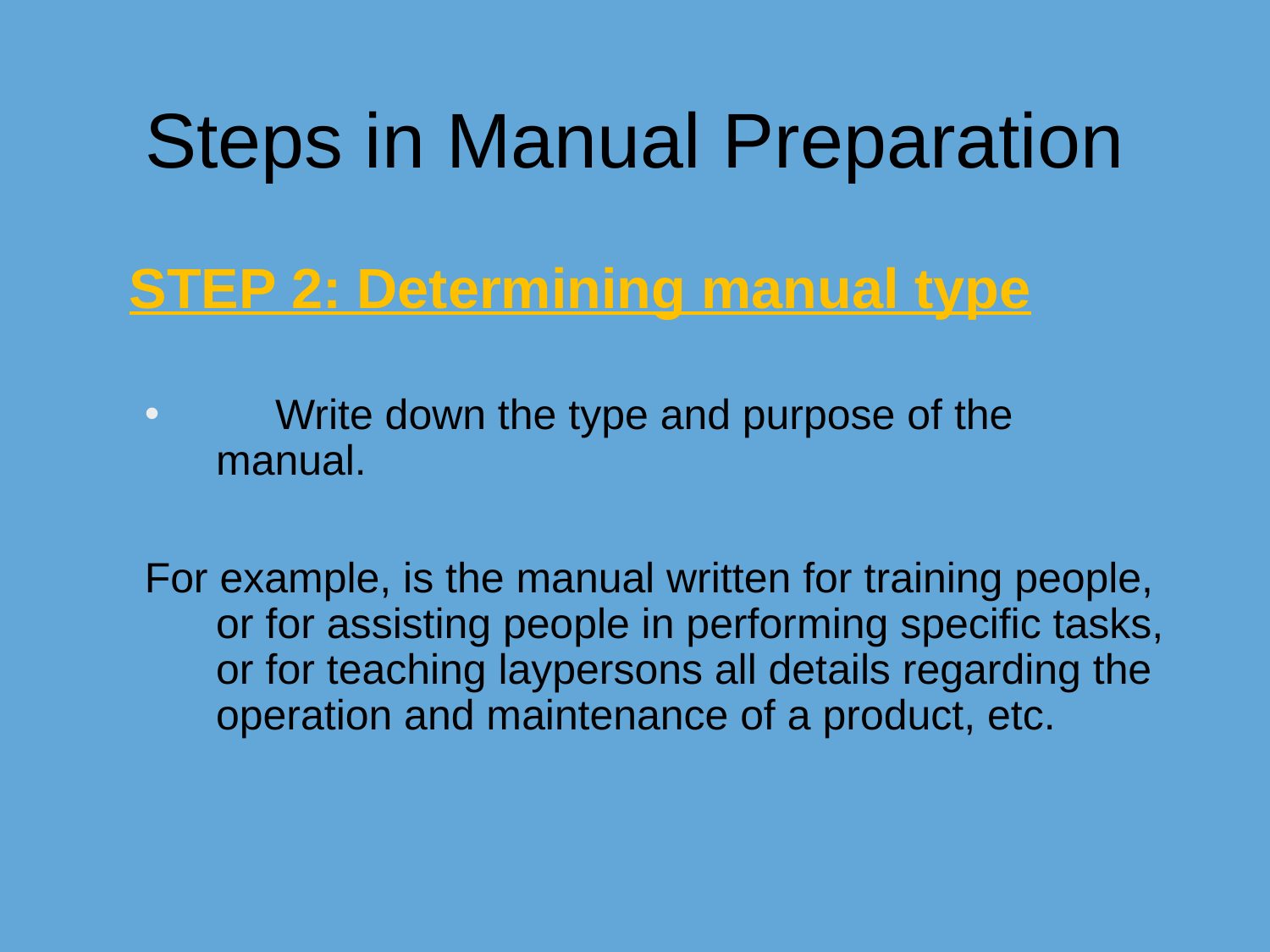

# Steps in Manual Preparation
STEP 2: Determining manual type

     Write down the type and purpose of the manual.

For example, is the manual written for training people, or for assisting people in performing specific tasks, or for teaching laypersons all details regarding the operation and maintenance of a product, etc.